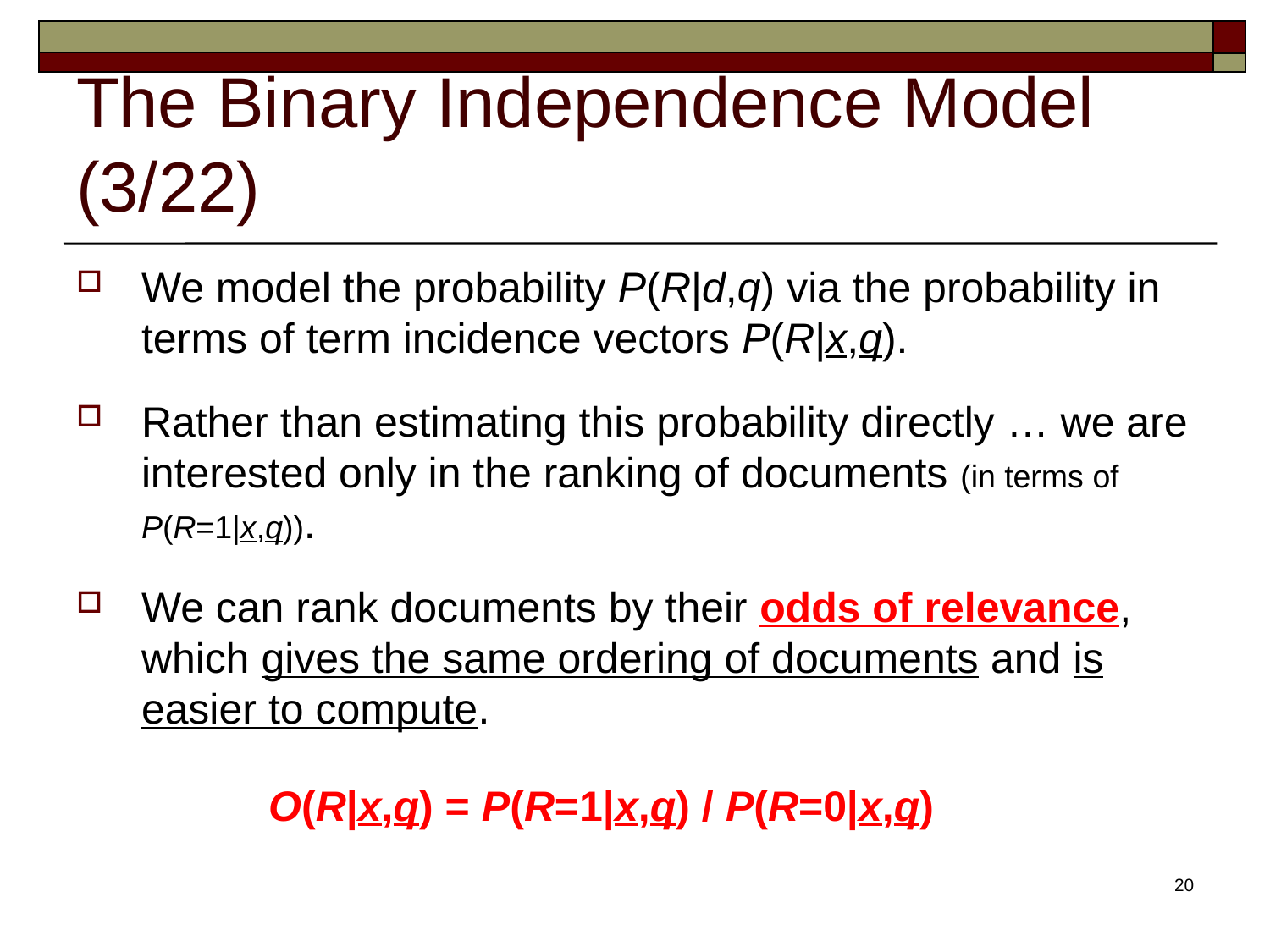

# The Binary Independence Model (3/22)
We model the probability P(R|d,q) via the probability in terms of term incidence vectors P(R|x,q).

Rather than estimating this probability directly … we are interested only in the ranking of documents (in terms of P(R=1|x,q)).

We can rank documents by their odds of relevance, which gives the same ordering of documents and is easier to compute.

		O(R|x,q) = P(R=1|x,q) / P(R=0|x,q)
20